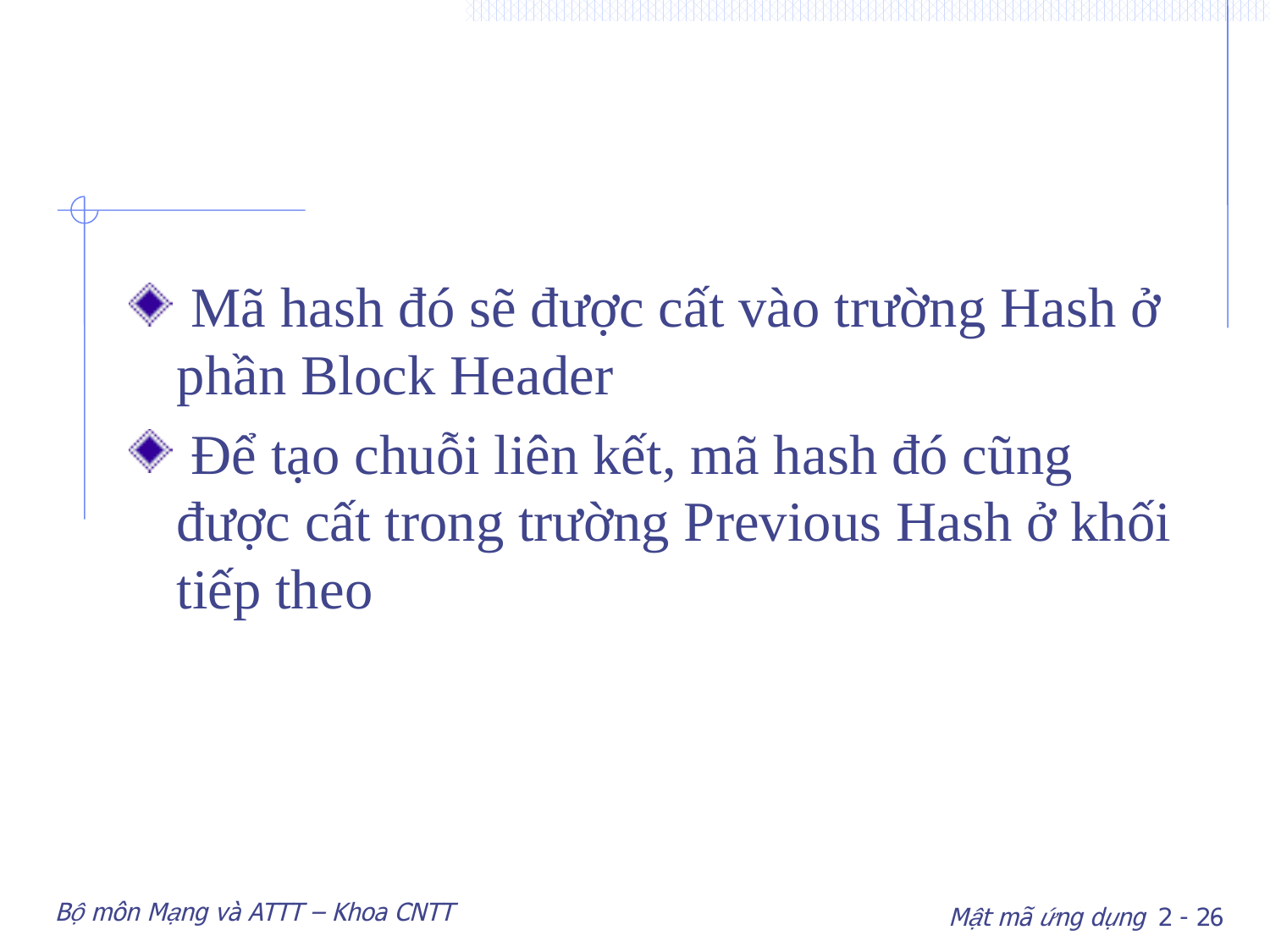

#
 Mã hash đó sẽ được cất vào trường Hash ở phần Block Header
 Để tạo chuỗi liên kết, mã hash đó cũng được cất trong trường Previous Hash ở khối tiếp theo

Bộ môn Mạng và ATTT – Khoa CNTT